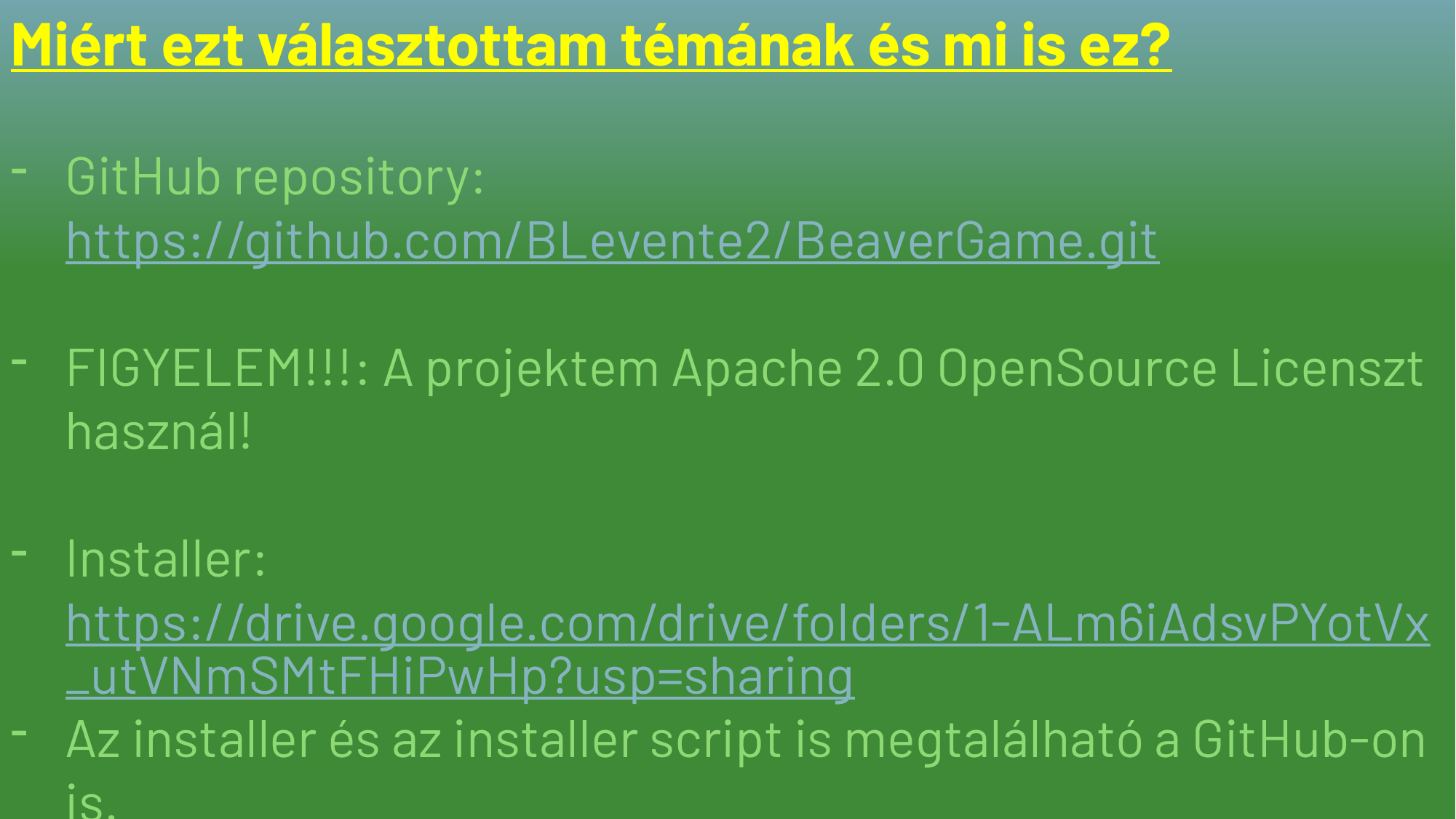

Miért ezt választottam témának és mi is ez?

GitHub repository: https://github.com/BLevente2/BeaverGame.git

FIGYELEM!!!: A projektem Apache 2.0 OpenSource Licenszt használ!

Installer: https://drive.google.com/drive/folders/1-ALm6iAdsvPYotVx_utVNmSMtFHiPwHp?usp=sharing
Az installer és az installer script is megtalálható a GitHub-on is.